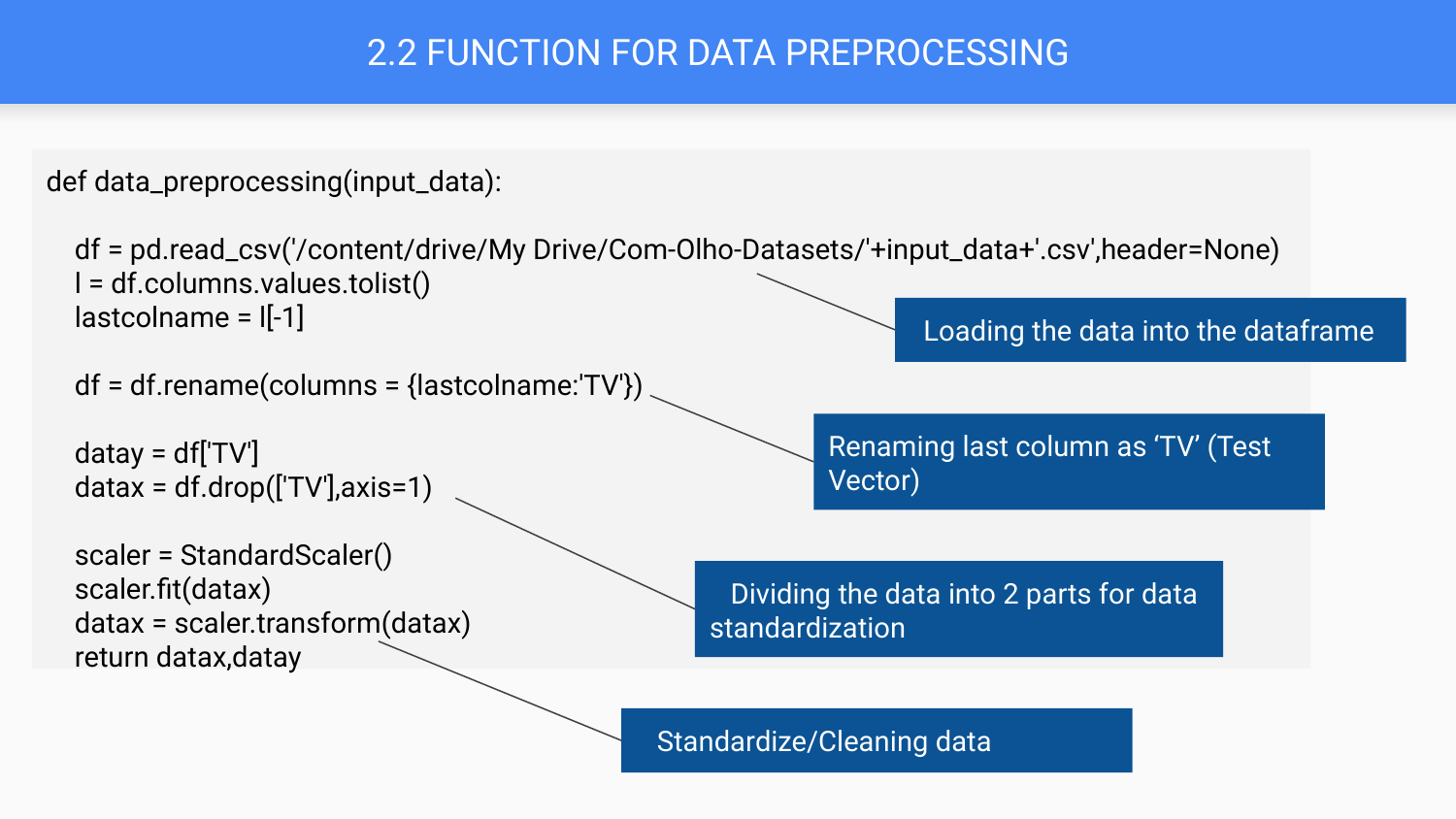

# 2.2 FUNCTION FOR DATA PREPROCESSING
def data_preprocessing(input_data):

    df = pd.read_csv('/content/drive/My Drive/Com-Olho-Datasets/'+input_data+'.csv',header=None)
    l = df.columns.values.tolist()
    lastcolname = l[-1]

    df = df.rename(columns = {lastcolname:'TV'})

    datay = df['TV']
    datax = df.drop(['TV'],axis=1)

    scaler = StandardScaler()
    scaler.fit(datax)
    datax = scaler.transform(datax)
    return datax,datay

  Loading the data into the dataframe

Renaming last column as ‘TV’ (Test Vector)

   Dividing the data into 2 parts for data standardization

   Standardize/Cleaning data